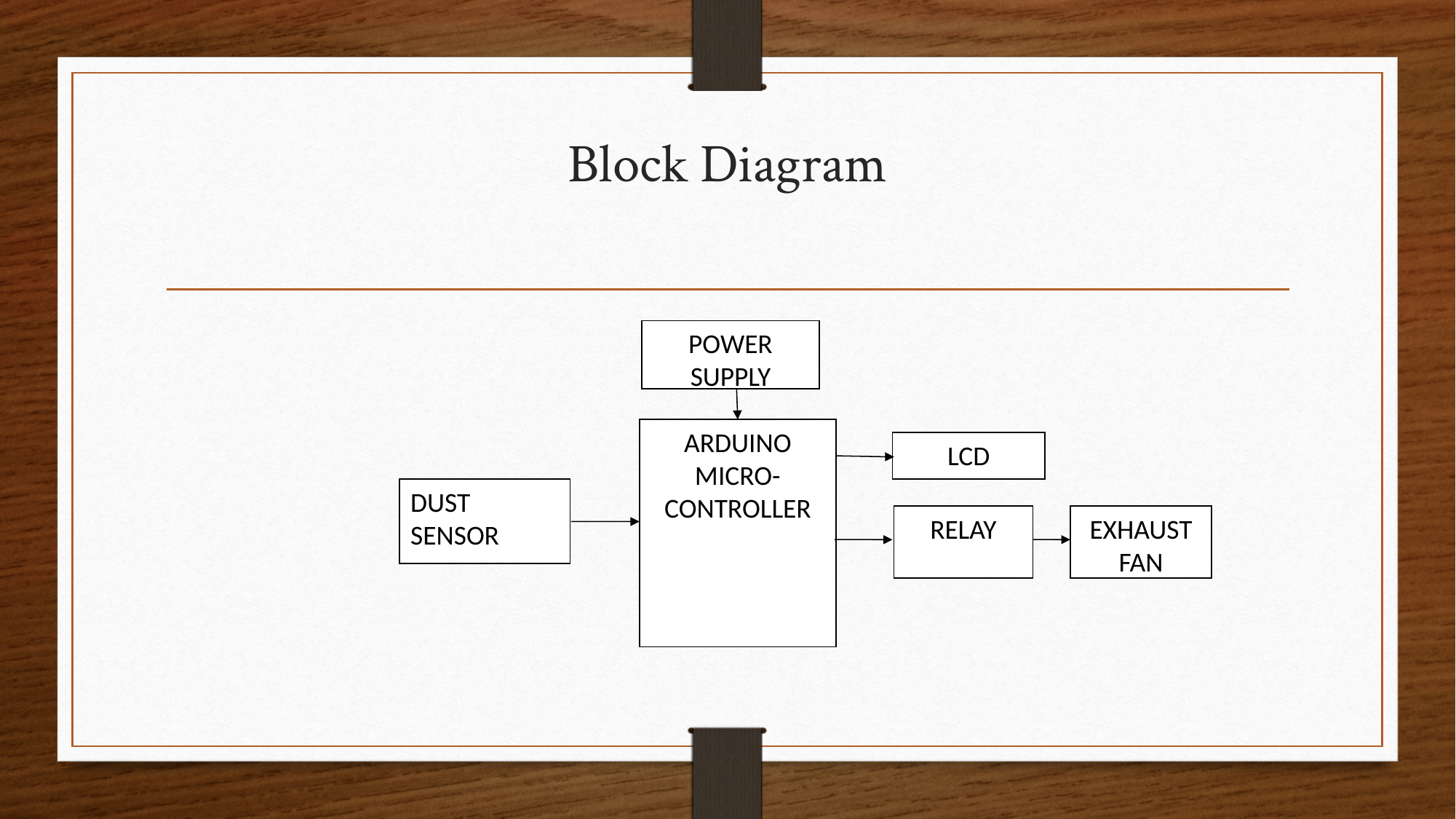

# Block Diagram
POWER SUPPLY

ARDUINO MICRO-CONTROLLER
LCD

DUST SENSOR
RELAY
EXHAUST FAN